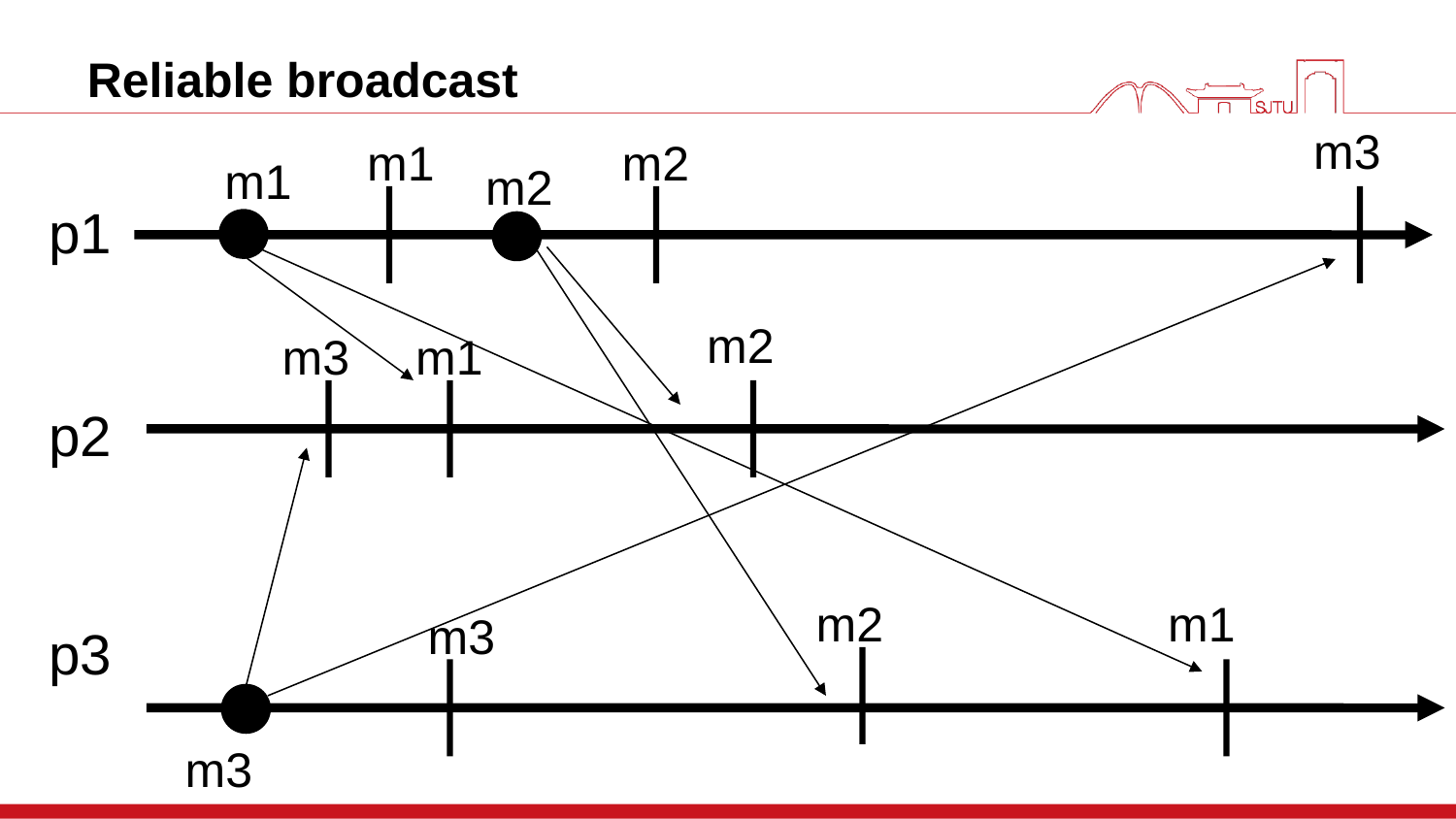

# Reliable broadcast
m3
m1
m2
m1
m2

p1

m2
m3
m1

p2

m2
m1
m3
p3

m3